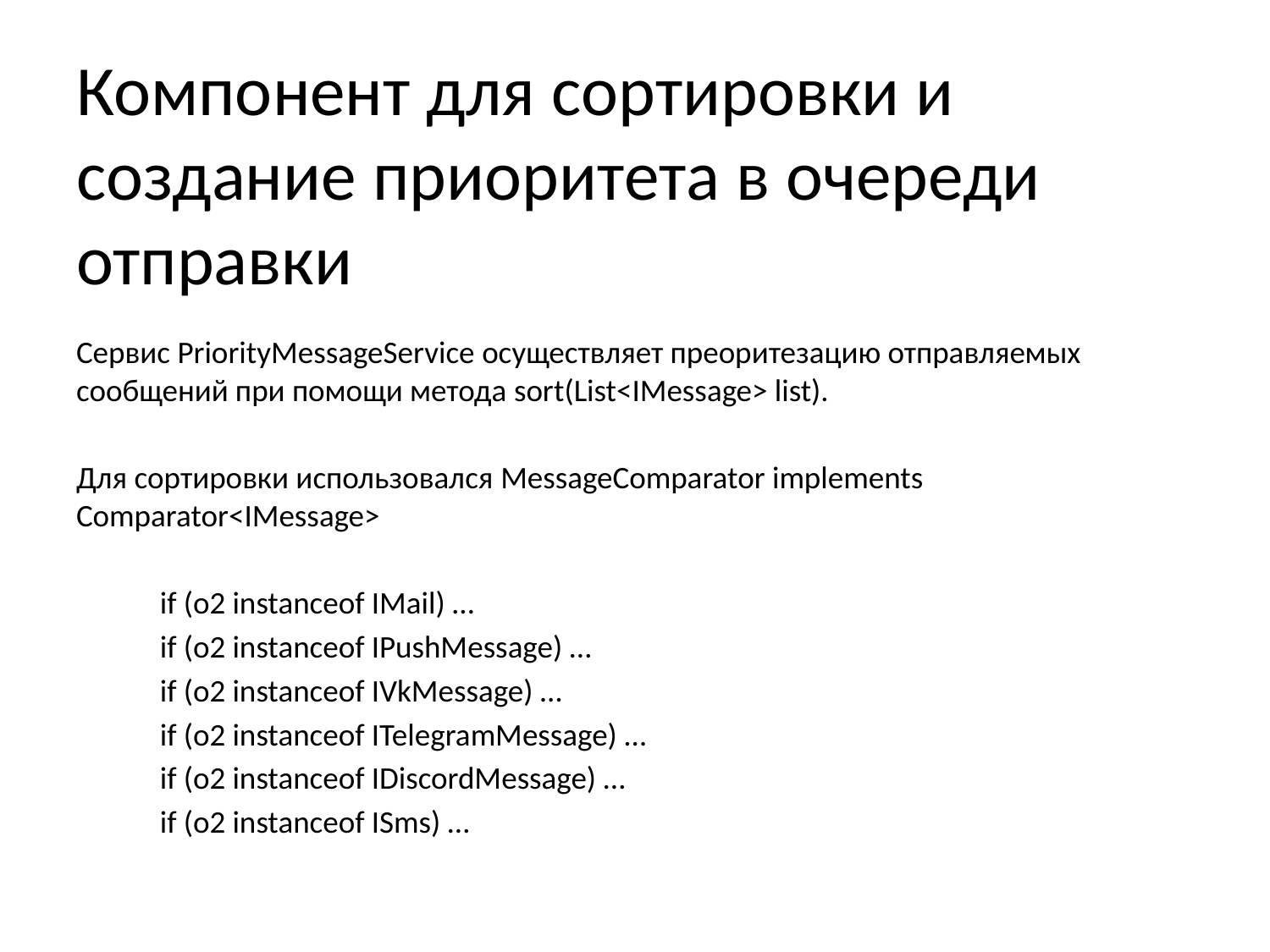

# Компонент для сортировки и создание приоритета в очереди отправки
Сервис PriorityMessageService осуществляет преоритезацию отправляемых сообщений при помощи метода sort(List<IMessage> list).

Для сортировки использовался MessageComparator implements Comparator<IMessage>

            if (o2 instanceof IMail) …
            if (o2 instanceof IPushMessage) …
            if (o2 instanceof IVkMessage) …
            if (o2 instanceof ITelegramMessage) …
            if (o2 instanceof IDiscordMessage) …
            if (o2 instanceof ISms) …